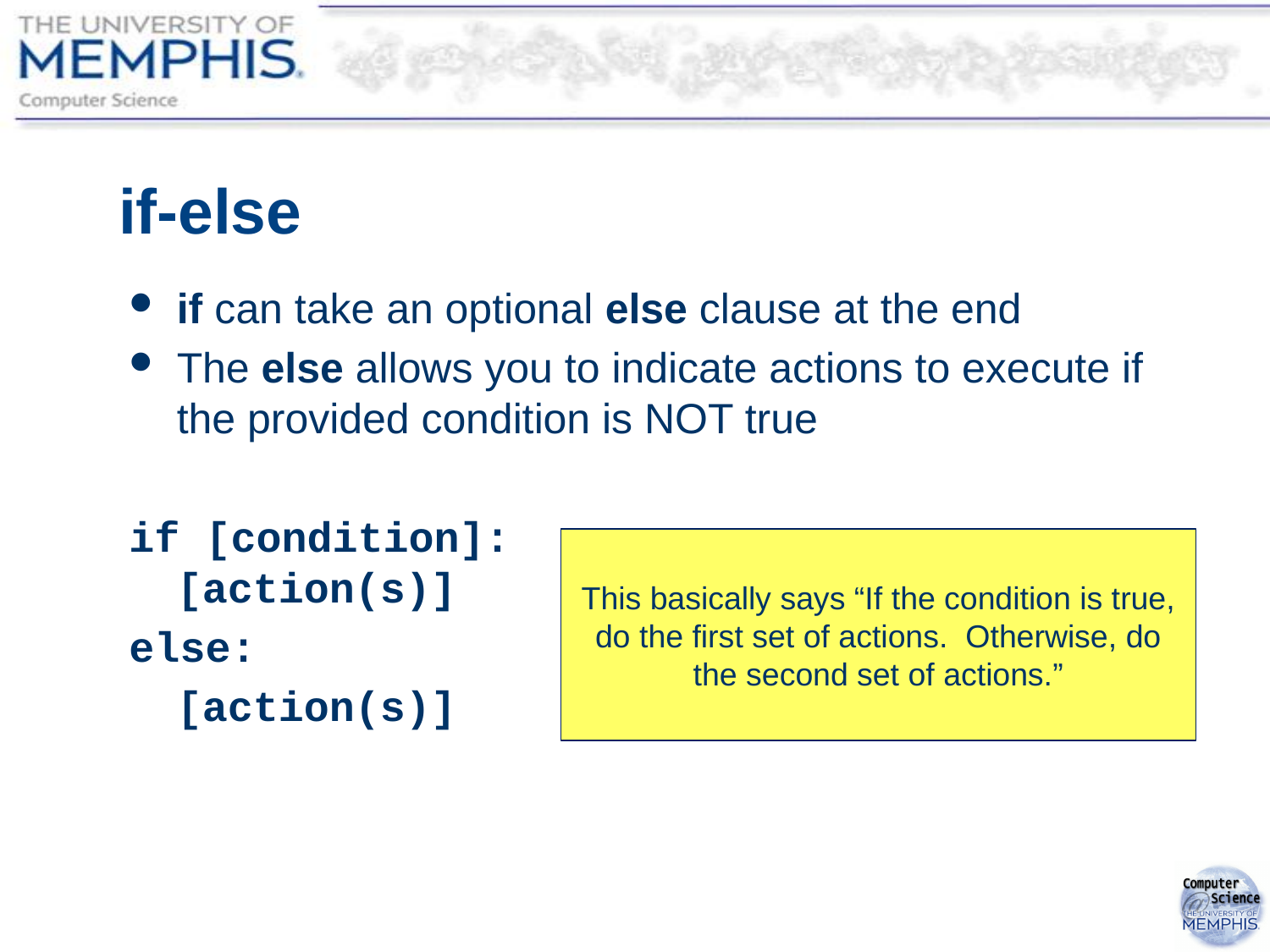

# if-else
if can take an optional else clause at the end
The else allows you to indicate actions to execute if the provided condition is NOT true

if [condition]:
[action(s)]
else:
	[action(s)]
This basically says “If the condition is true, do the first set of actions.  Otherwise, do the second set of actions.”